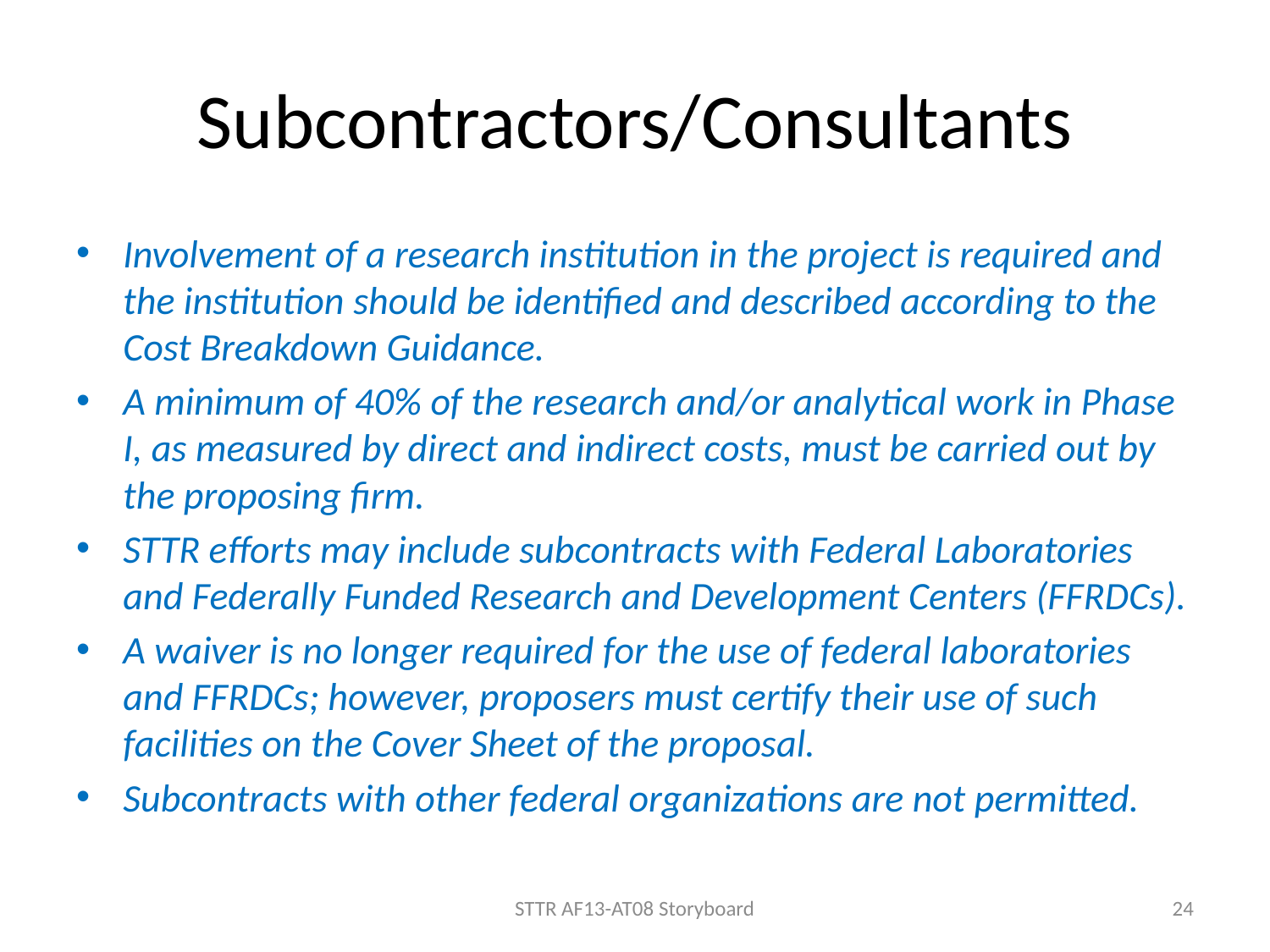

# Subcontractors/Consultants
Involvement of a research institution in the project is required and the institution should be identified and described according to the Cost Breakdown Guidance.
A minimum of 40% of the research and/or analytical work in Phase I, as measured by direct and indirect costs, must be carried out by the proposing firm.
STTR efforts may include subcontracts with Federal Laboratories and Federally Funded Research and Development Centers (FFRDCs).
A waiver is no longer required for the use of federal laboratories and FFRDCs; however, proposers must certify their use of such facilities on the Cover Sheet of the proposal.
Subcontracts with other federal organizations are not permitted.
STTR AF13-AT08 Storyboard
24